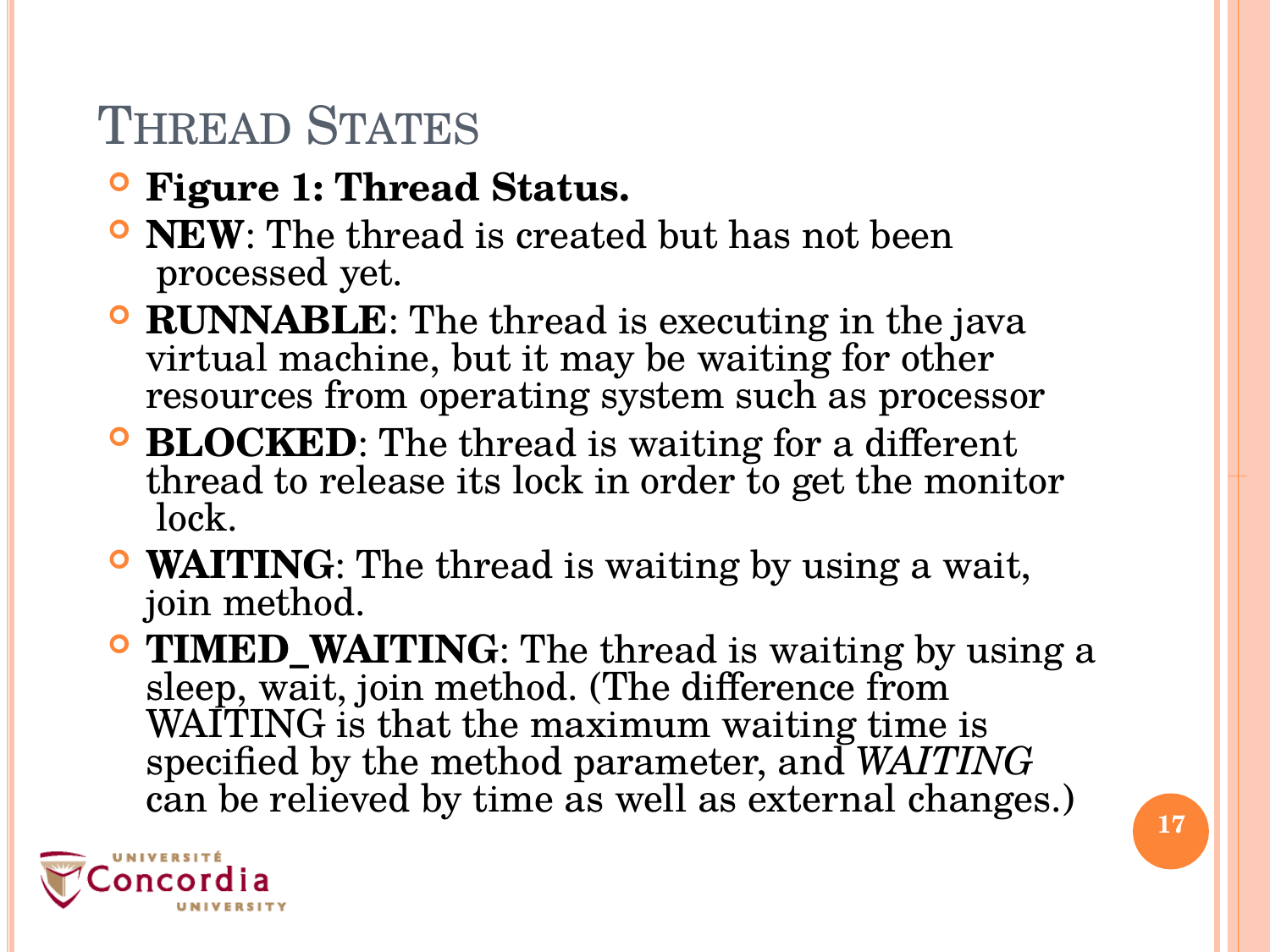

# THREAD STATES
Figure 1: Thread Status.
NEW: The thread is created but has not been  processed yet.
RUNNABLE: The thread is executing in the java  virtual machine, but it may be waiting for other  resources from operating system such as processor
BLOCKED: The thread is waiting for a different  thread to release its lock in order to get the monitor  lock.
WAITING: The thread is waiting by using a wait,  join method.
TIMED_WAITING: The thread is waiting by using a  sleep, wait, join method. (The difference from  WAITING is that the maximum waiting time is  specified by the method parameter, and WAITING  can be relieved by time as well as external changes.)
17